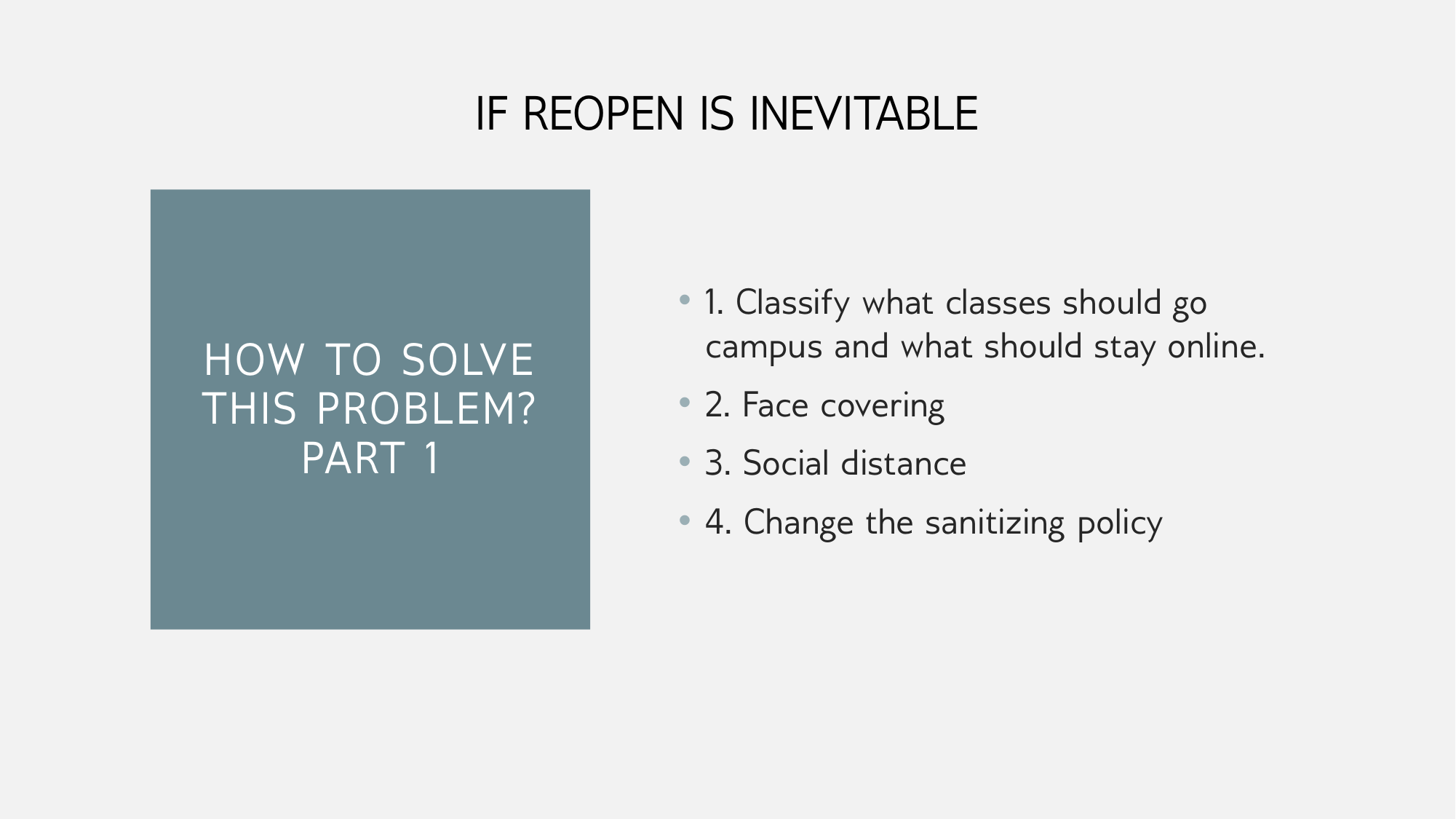

IF REOPEN IS INEVITABLE
1. Classify what classes should go campus and what should stay online.
2. Face covering
3. Social distance
4. Change the sanitizing policy
# how to solve this problem? part 1